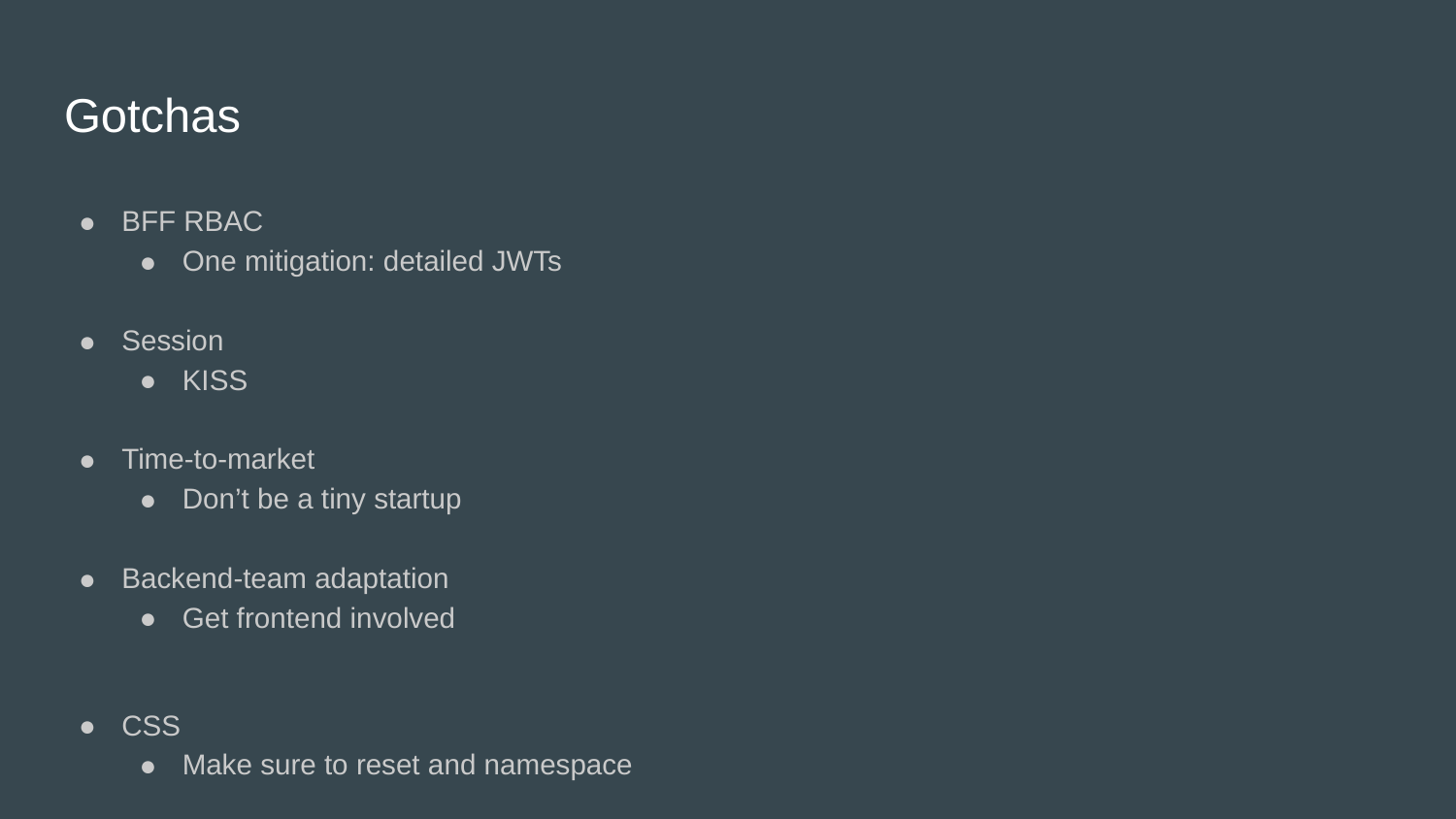

# Gotchas
BFF RBAC
One mitigation: detailed JWTs

Session
KISS

Time-to-market
Don’t be a tiny startup

Backend-team adaptation
Get frontend involved

CSS
Make sure to reset and namespace